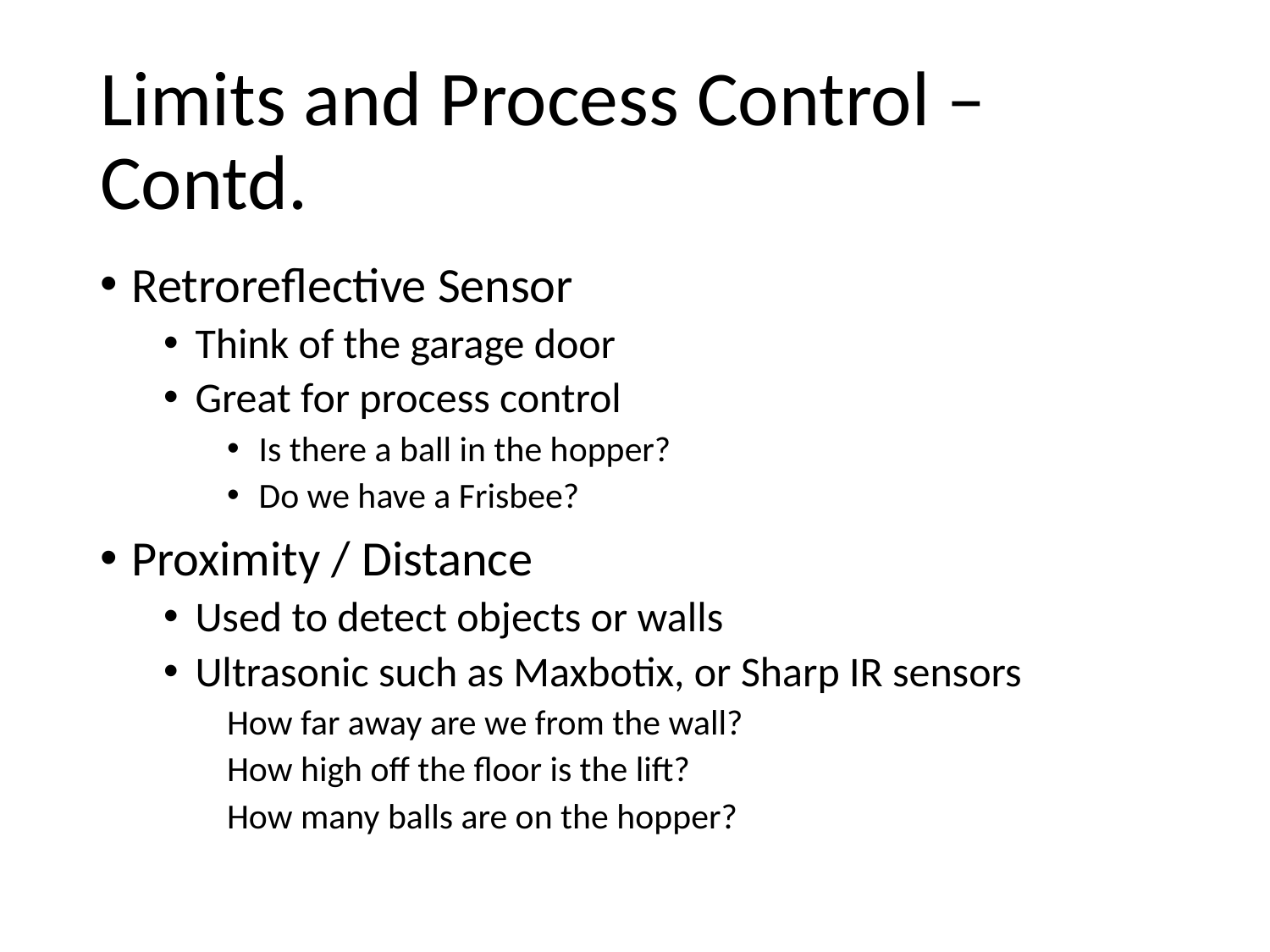

# Limits and Process Control – Contd.
Retroreflective Sensor
Think of the garage door
Great for process control
Is there a ball in the hopper?
Do we have a Frisbee?
Proximity / Distance
Used to detect objects or walls
Ultrasonic such as Maxbotix, or Sharp IR sensors
How far away are we from the wall?
How high off the floor is the lift?
How many balls are on the hopper?